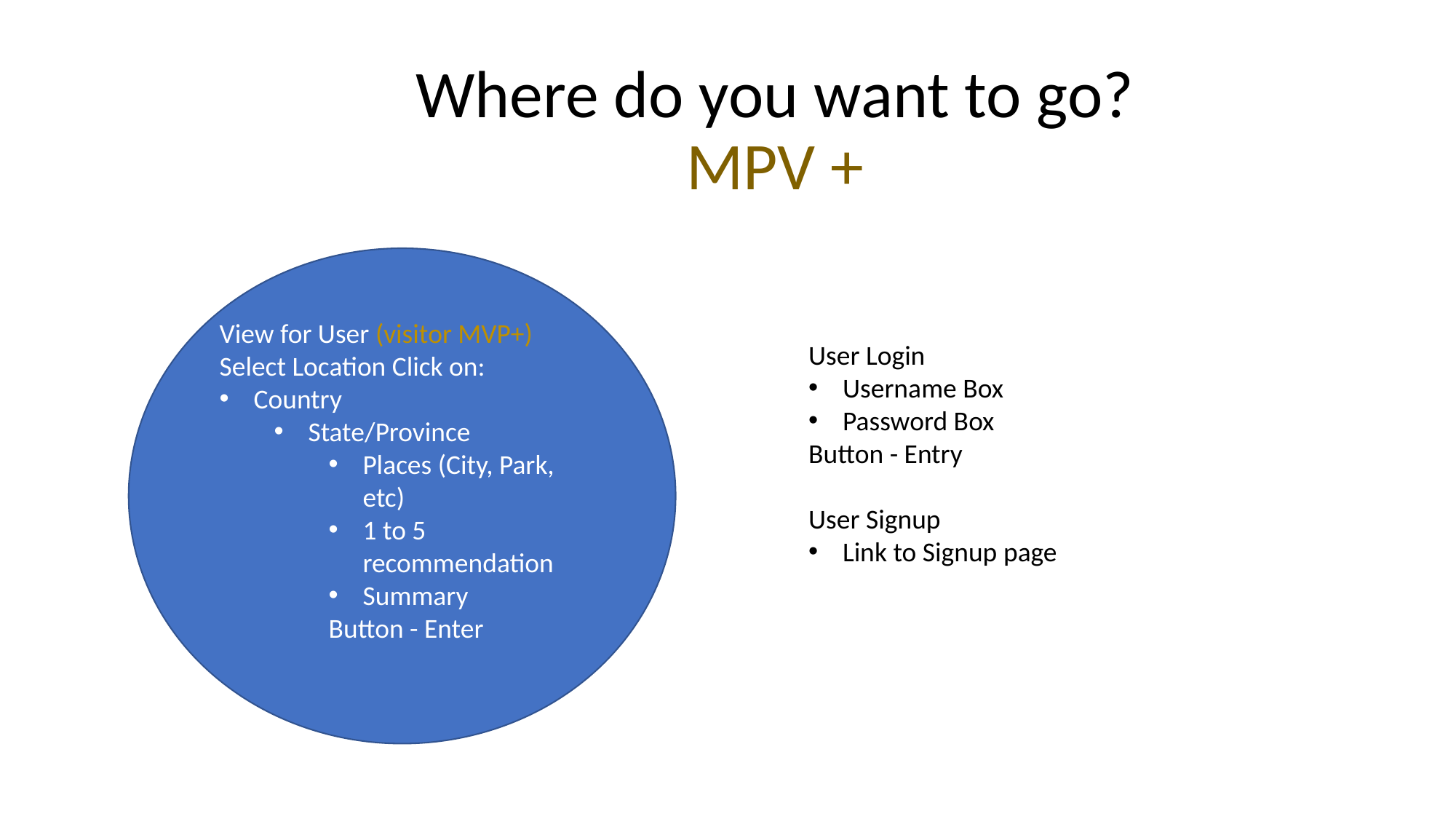

# Where do you want to go? MPV +
View for User (visitor MVP+)
Select Location Click on:
Country
State/Province
Places (City, Park, etc)
1 to 5 recommendation
Summary
Button - Enter

User Login
Username Box
Password Box
Button - Entry

User Signup
Link to Signup page